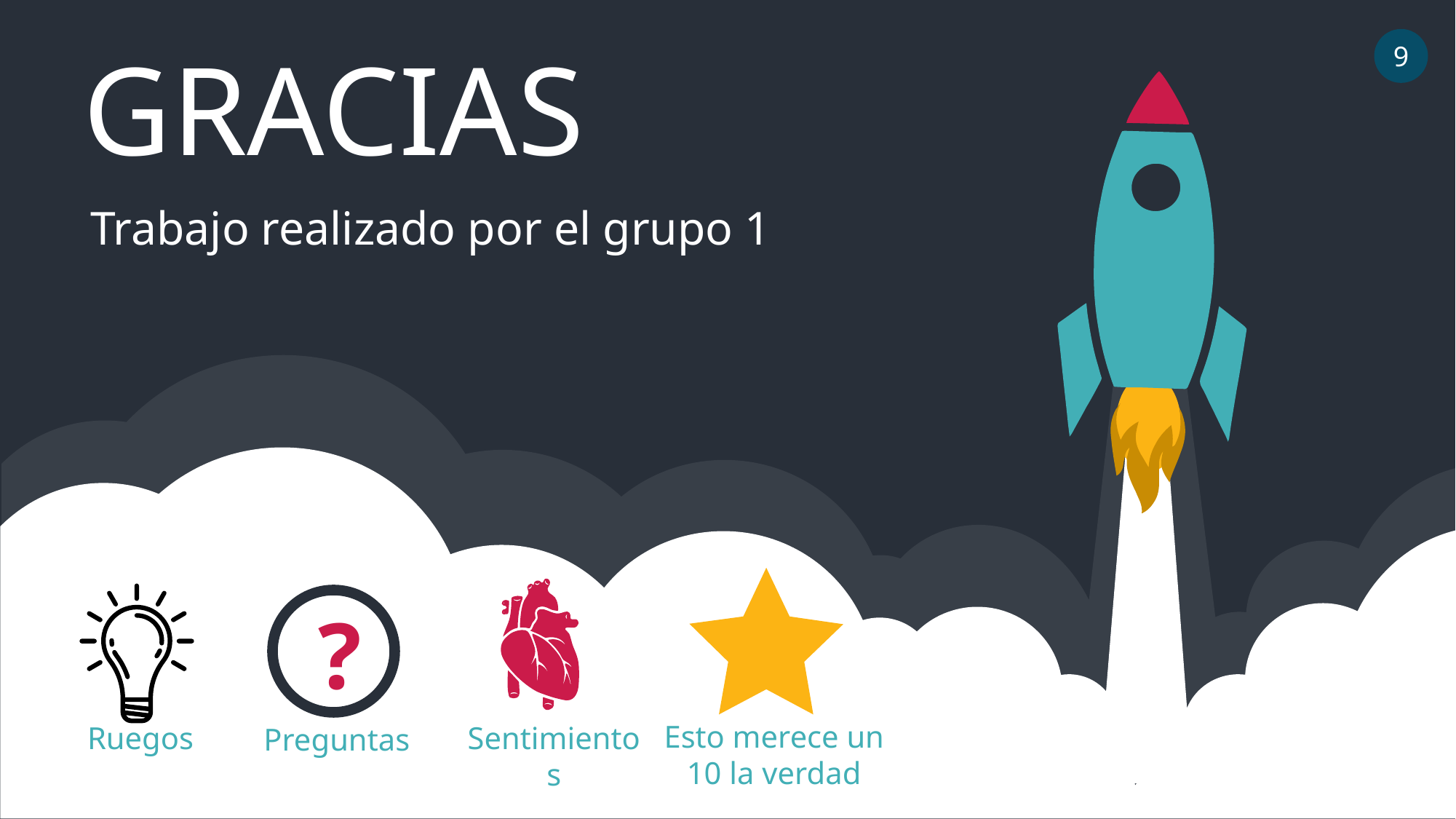

GRACIAS
9

Trabajo realizado por el grupo 1

?
Esto merece un 10 la verdad
Ruegos
Sentimientos
Preguntas